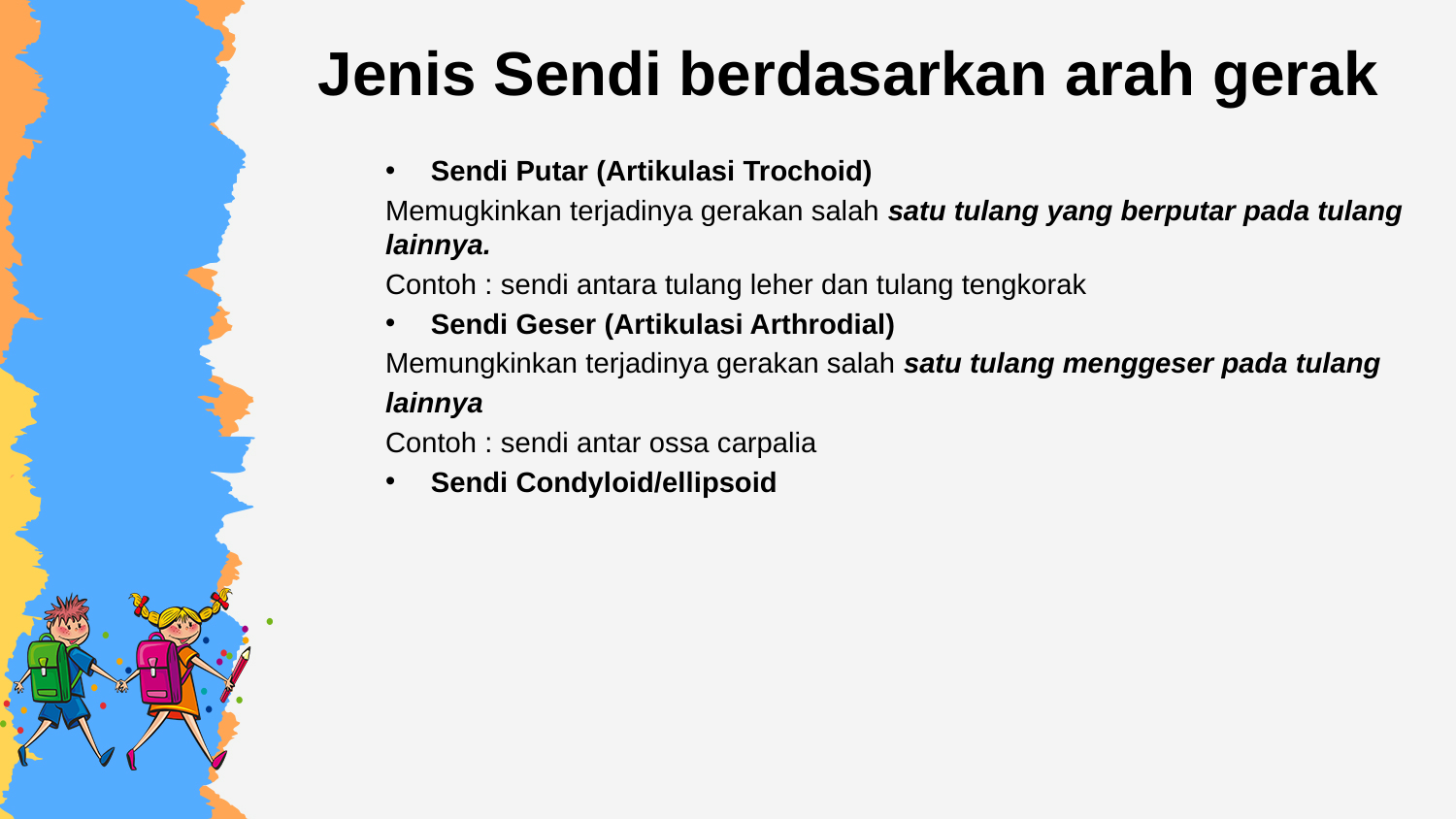

# Jenis Sendi berdasarkan arah gerak
Sendi Putar (Artikulasi Trochoid)
Memugkinkan terjadinya gerakan salah satu tulang yang berputar pada tulang lainnya.
Contoh : sendi antara tulang leher dan tulang tengkorak
Sendi Geser (Artikulasi Arthrodial)
Memungkinkan terjadinya gerakan salah satu tulang menggeser pada tulang
lainnya
Contoh : sendi antar ossa carpalia
Sendi Condyloid/ellipsoid